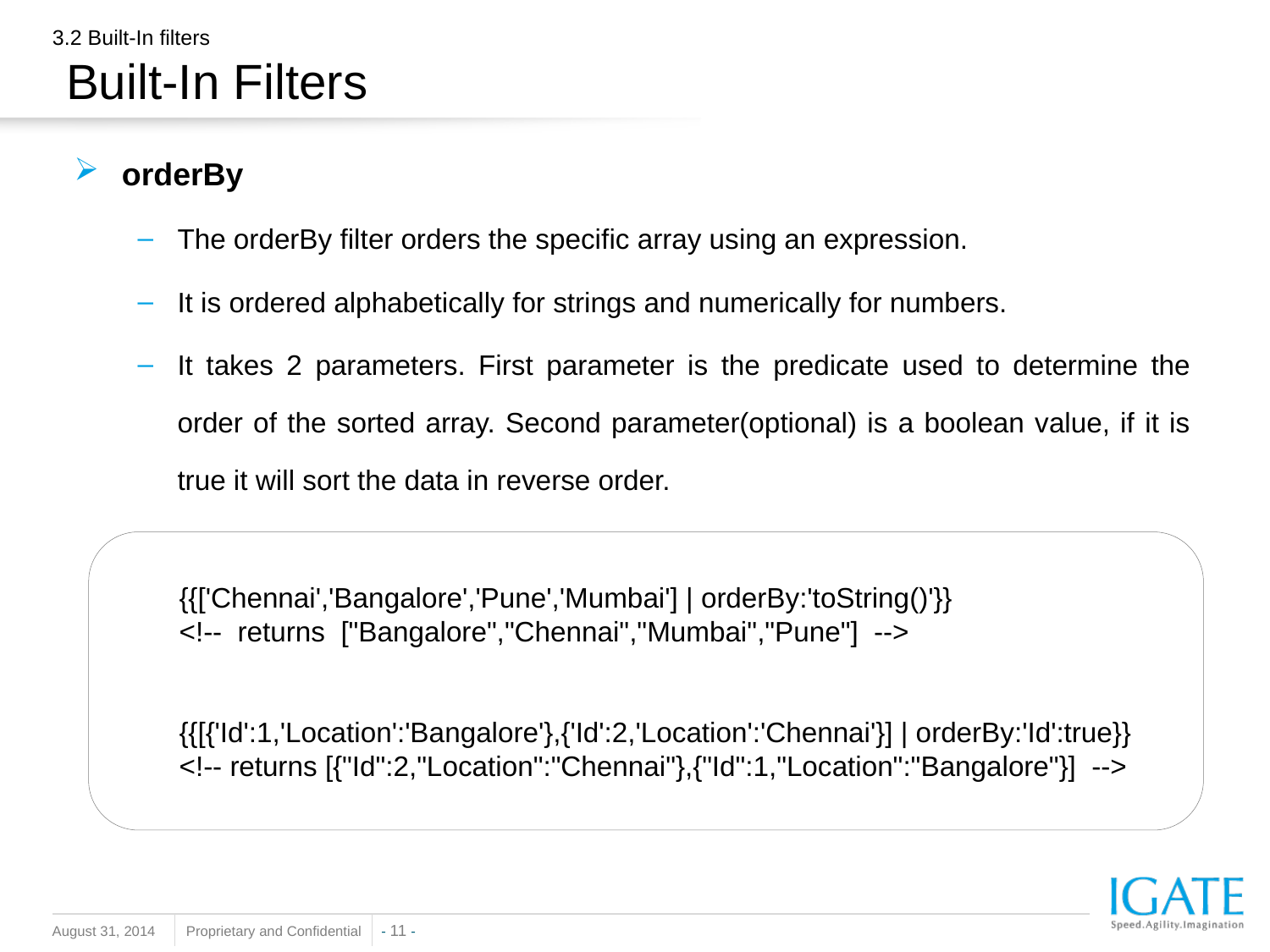

# 3.2 Built-In filters Built-In Filters
orderBy
The orderBy filter orders the specific array using an expression.
It is ordered alphabetically for strings and numerically for numbers.
It takes 2 parameters. First parameter is the predicate used to determine the order of the sorted array. Second parameter(optional) is a boolean value, if it is true it will sort the data in reverse order.

{{['Chennai','Bangalore','Pune','Mumbai'] | orderBy:'toString()'}}
<!--  returns  ["Bangalore","Chennai","Mumbai","Pune"]  -->

{{[{'Id':1,'Location':'Bangalore'},{'Id':2,'Location':'Chennai'}] | orderBy:'Id':true}}
<!-- returns [{"Id":2,"Location":"Chennai"},{"Id":1,"Location":"Bangalore"}]  -->